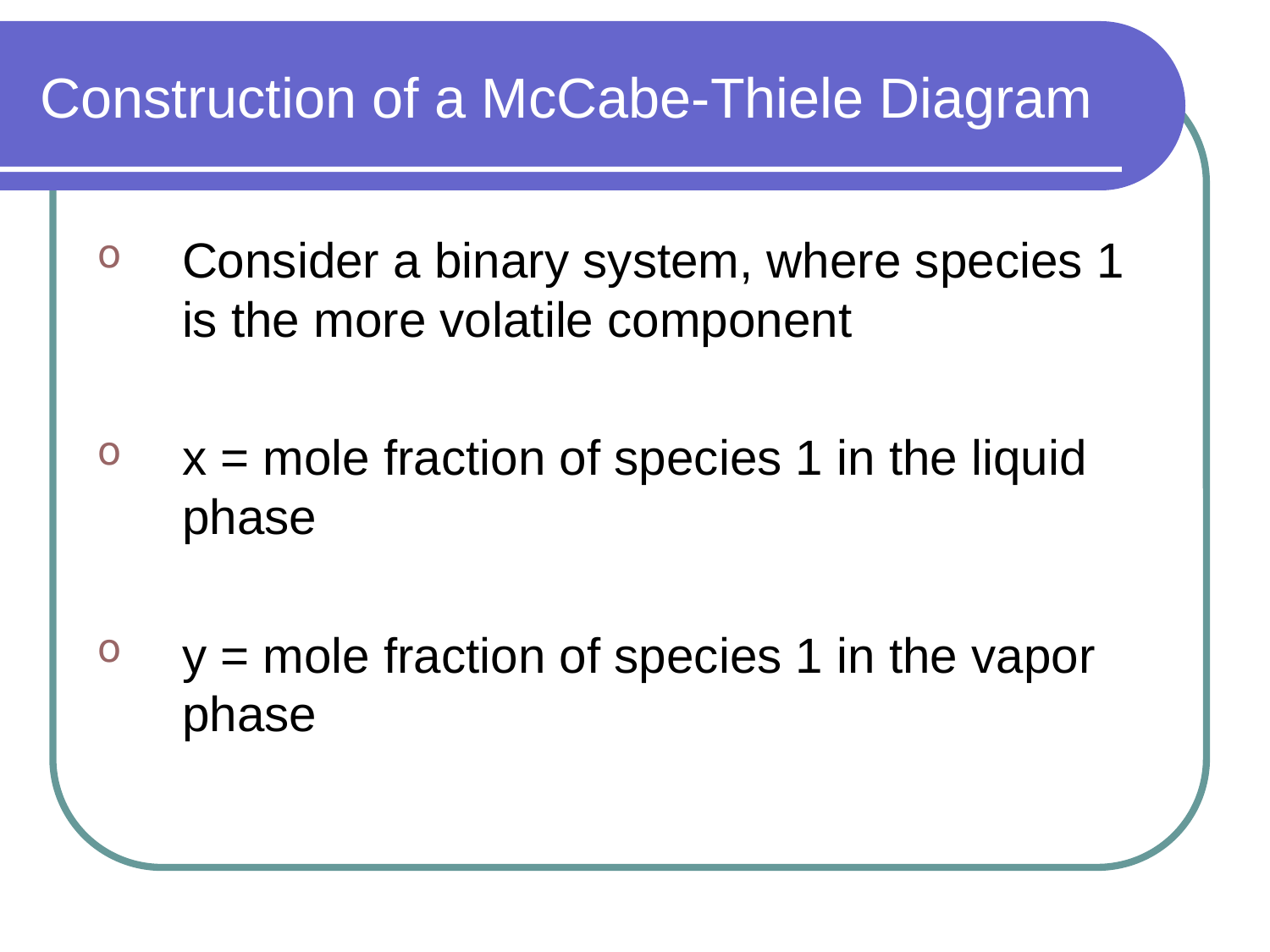

# Construction of a McCabe-Thiele Diagram
Consider a binary system, where species 1 is the more volatile component

x = mole fraction of species 1 in the liquid phase

y = mole fraction of species 1 in the vapor phase